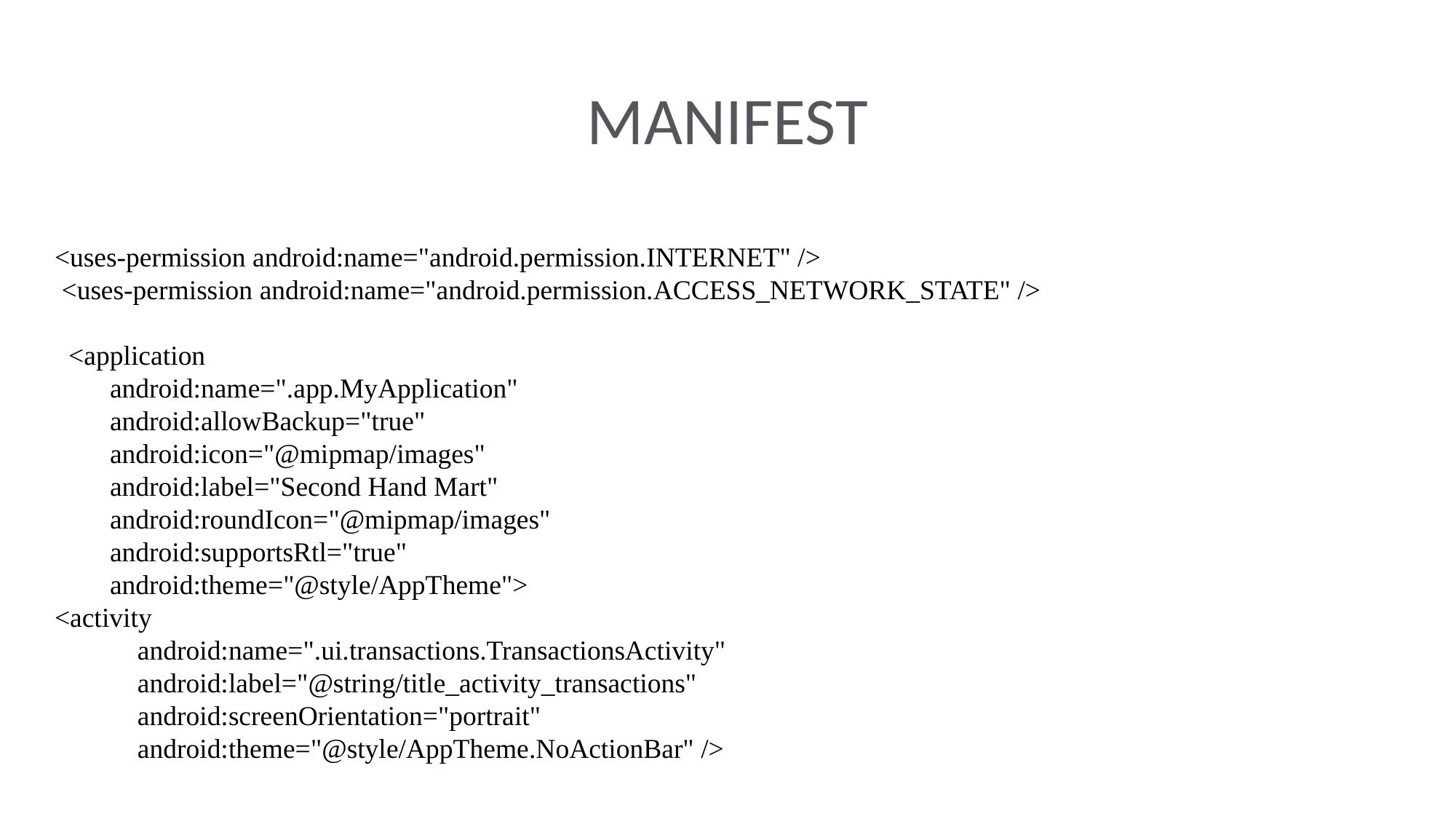

# MANIFEST
<uses-permission android:name="android.permission.INTERNET" />
 <uses-permission android:name="android.permission.ACCESS_NETWORK_STATE" />

  <application
        android:name=".app.MyApplication"
        android:allowBackup="true"
        android:icon="@mipmap/images"
        android:label="Second Hand Mart"
        android:roundIcon="@mipmap/images"
        android:supportsRtl="true"
        android:theme="@style/AppTheme">
<activity
            android:name=".ui.transactions.TransactionsActivity"
            android:label="@string/title_activity_transactions"
            android:screenOrientation="portrait"
            android:theme="@style/AppTheme.NoActionBar" />